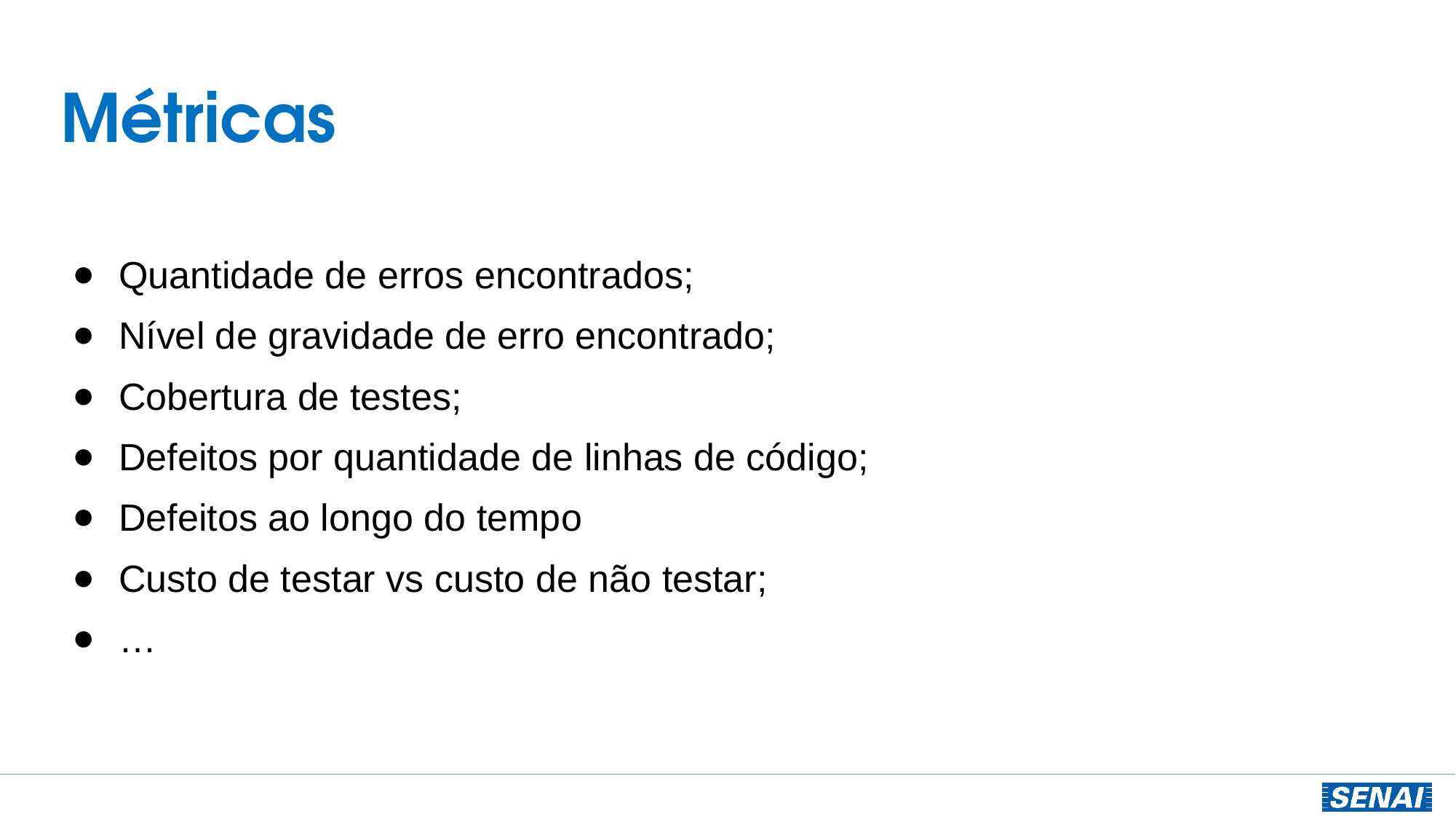

# Métricas
Quantidade de erros encontrados;
Nível de gravidade de erro encontrado;
Cobertura de testes;
Defeitos por quantidade de linhas de código;
Defeitos ao longo do tempo
Custo de testar vs custo de não testar;
…